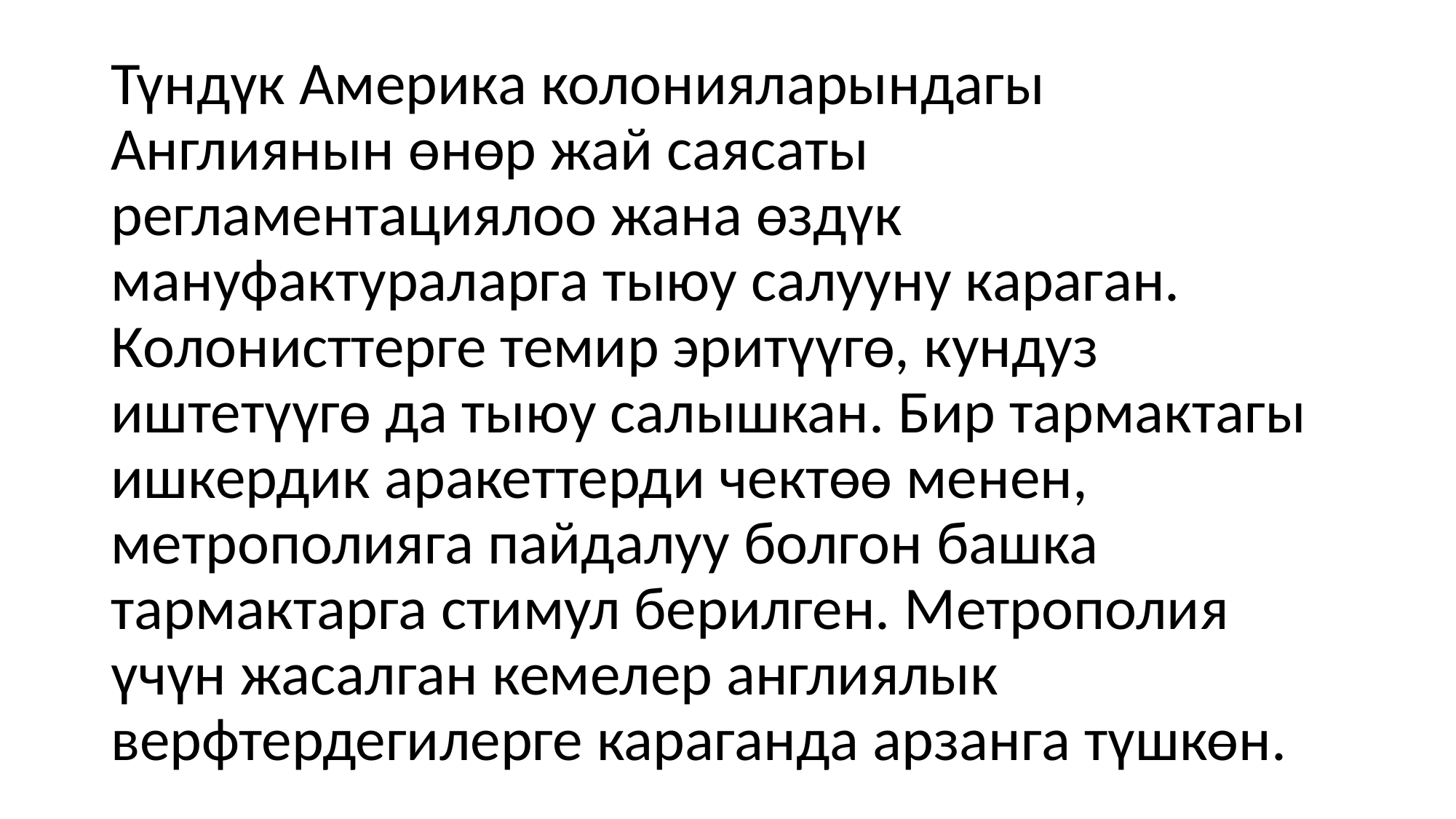

# Түндүк Америка колонияларындагы  Англиянын өнөр жай саясаты регламентациялоо жана өздүк мануфактураларга тыюу салууну караган. Колонисттерге темир эритүүгө, кундуз иштетүүгө да тыюу салышкан. Бир тармактагы ишкердик аракеттерди чектөө менен, метрополияга пайдалуу болгон башка тармактарга стимул берилген. Метрополия үчүн жасалган кемелер англиялык верфтердегилерге караганда арзанга түшкөн.